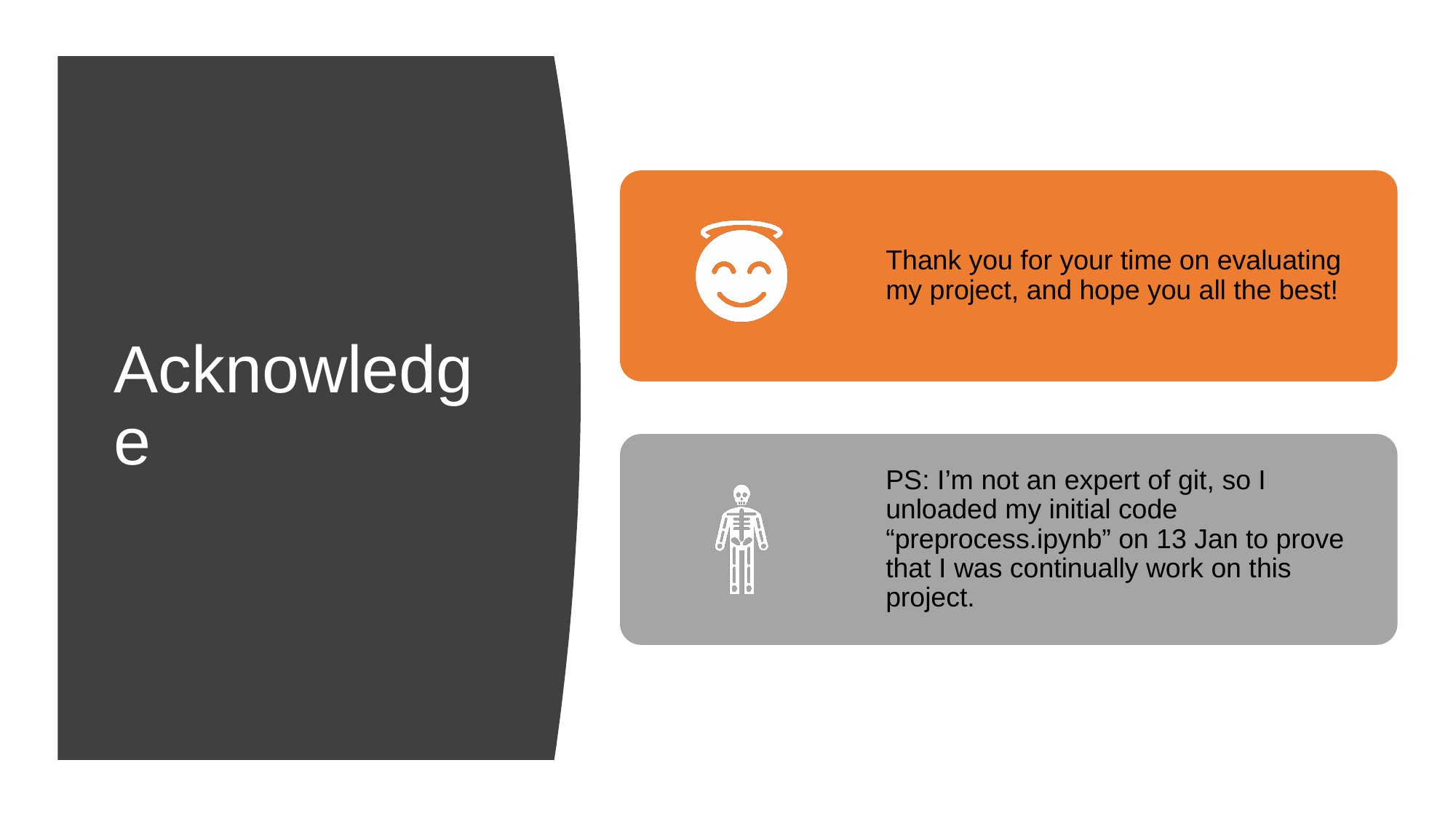

Thank you for your time on evaluating my project, and hope you all the best!
PS: I’m not an expert of git, so I unloaded my initial code “preprocess.ipynb” on 13 Jan to prove that I was continually work on this project.

# Acknowledge